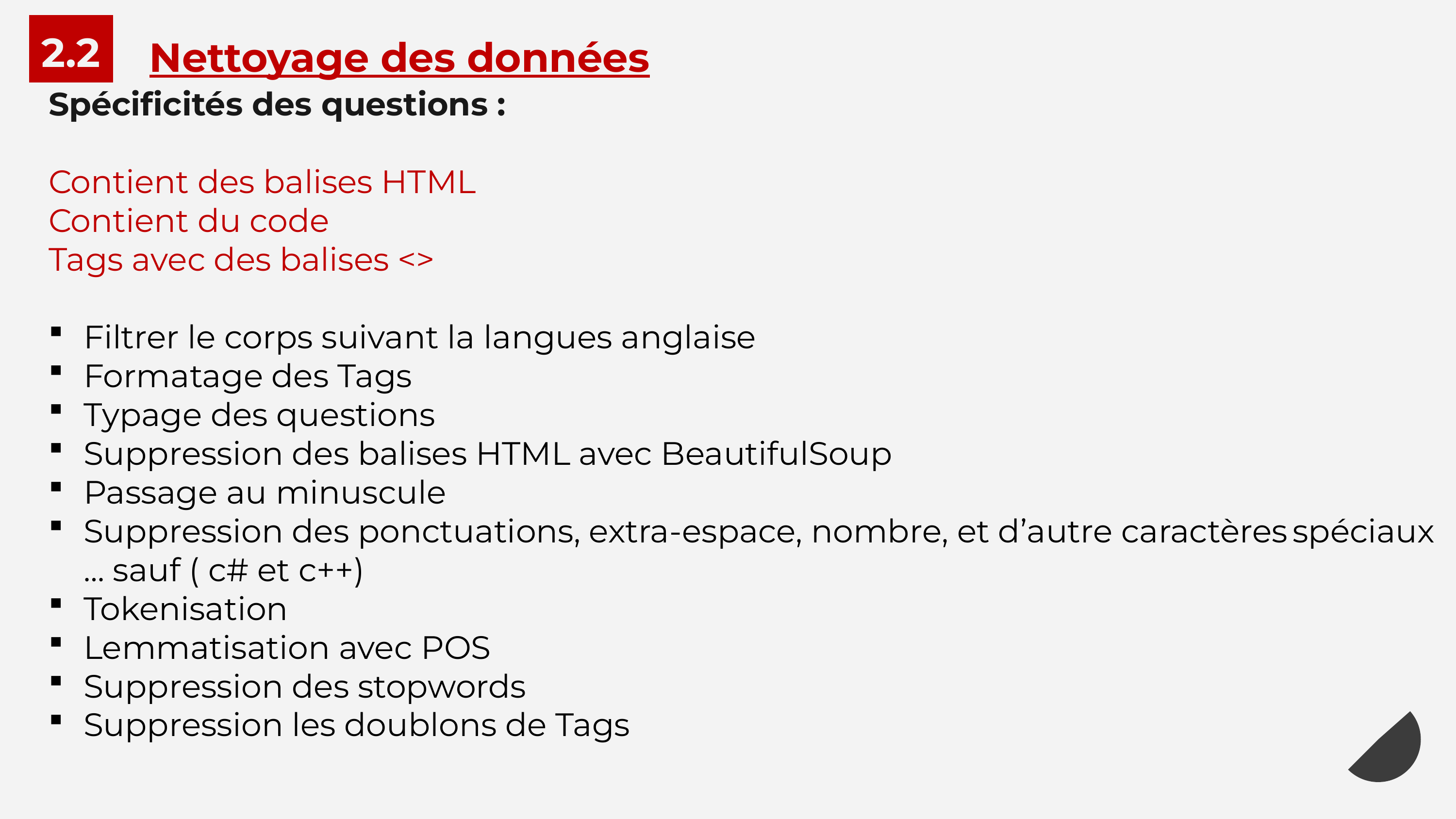

2.2
Nettoyage des données
Spécificités des questions :

Contient des balises HTML
Contient du code
Tags avec des balises <>

Filtrer le corps suivant la langues anglaise
Formatage des Tags
Typage des questions
Suppression des balises HTML avec BeautifulSoup
Passage au minuscule
Suppression des ponctuations, extra-espace, nombre, et d’autre caractères spéciaux … sauf ( c# et c++)
Tokenisation
Lemmatisation avec POS
Suppression des stopwords
Suppression les doublons de Tags